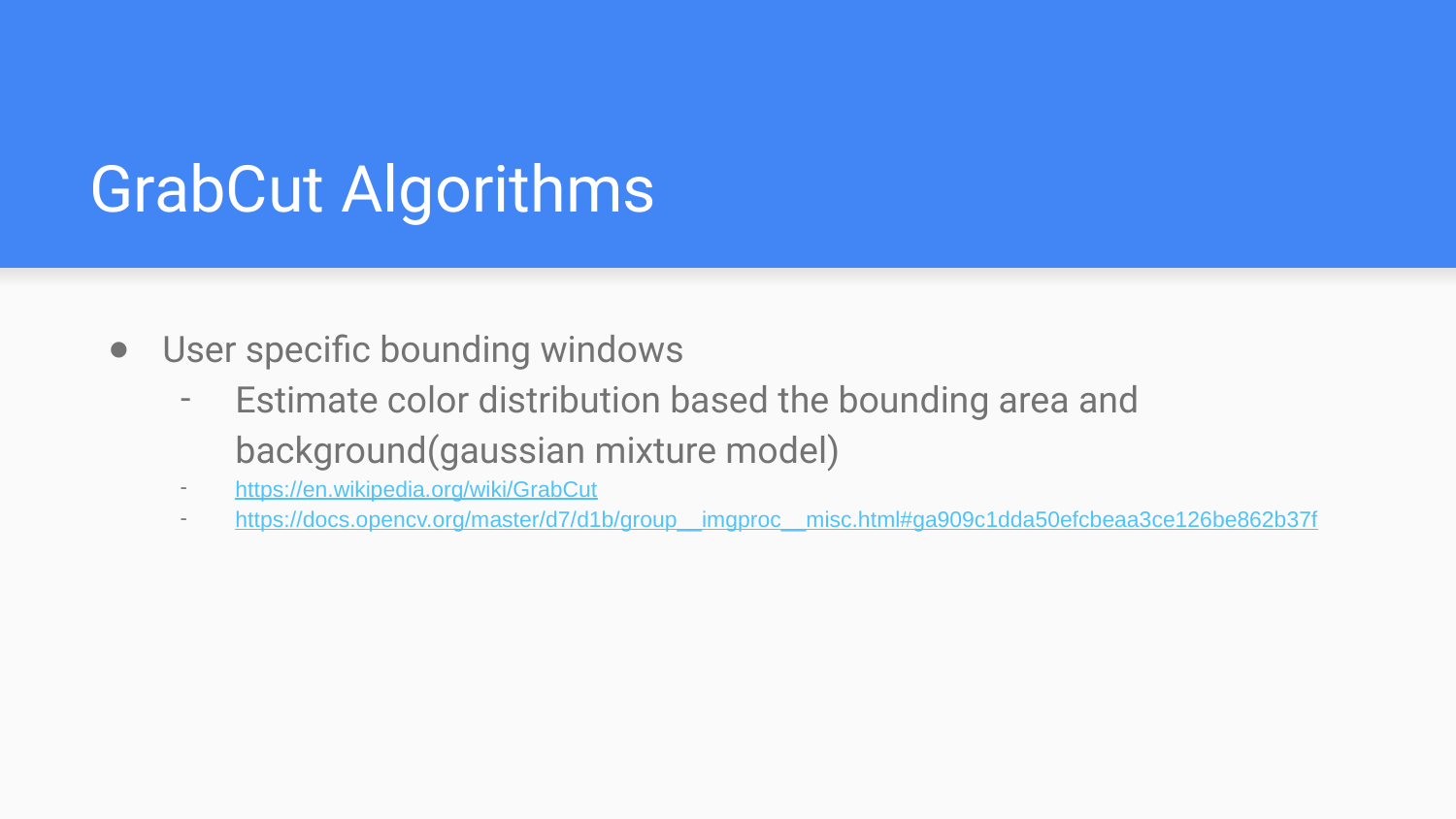

# GrabCut Algorithms
User specific bounding windows
Estimate color distribution based the bounding area and background(gaussian mixture model)
https://en.wikipedia.org/wiki/GrabCut
https://docs.opencv.org/master/d7/d1b/group__imgproc__misc.html#ga909c1dda50efcbeaa3ce126be862b37f